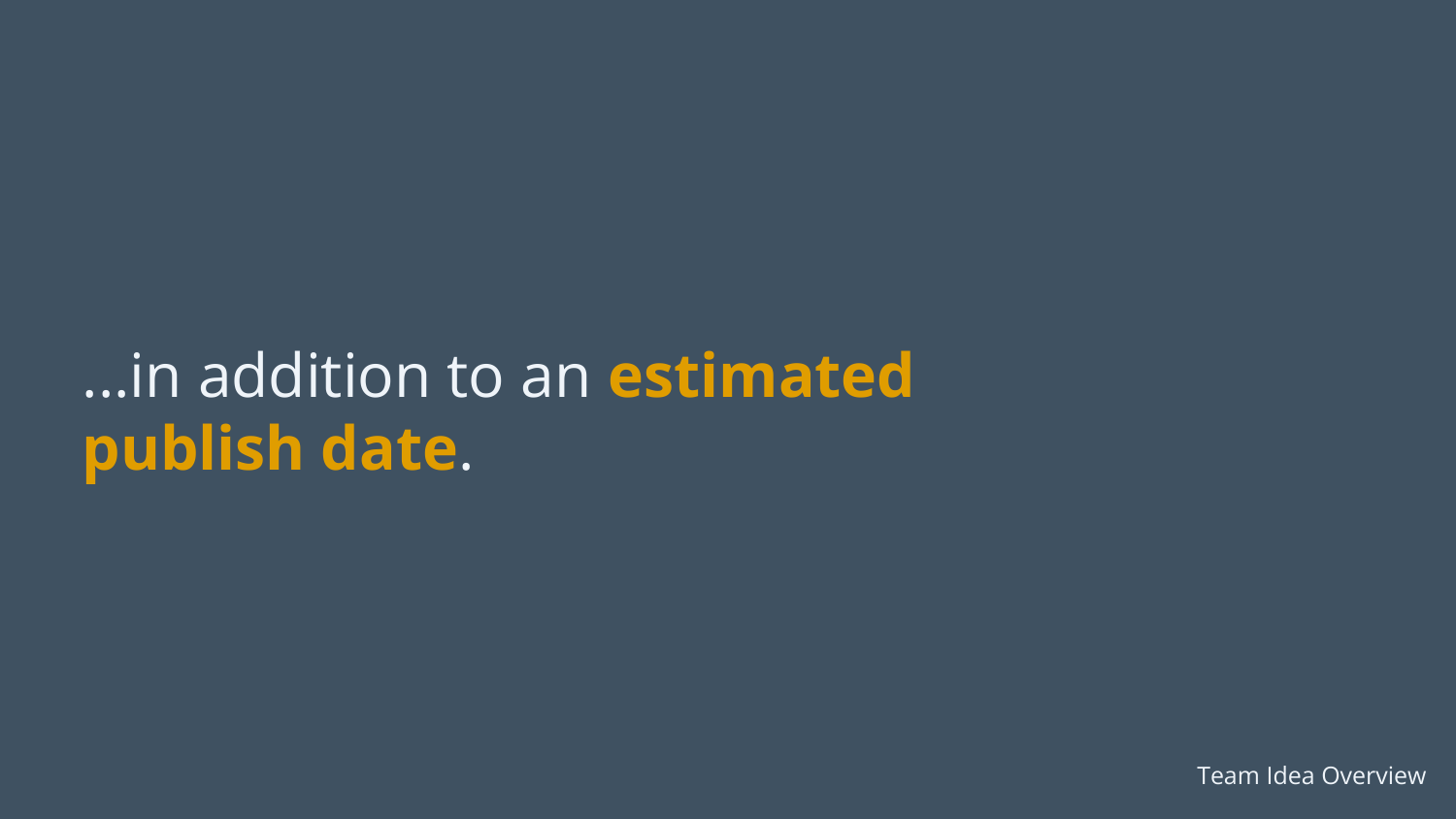

...in addition to an estimated publish date.
Team Idea Overview